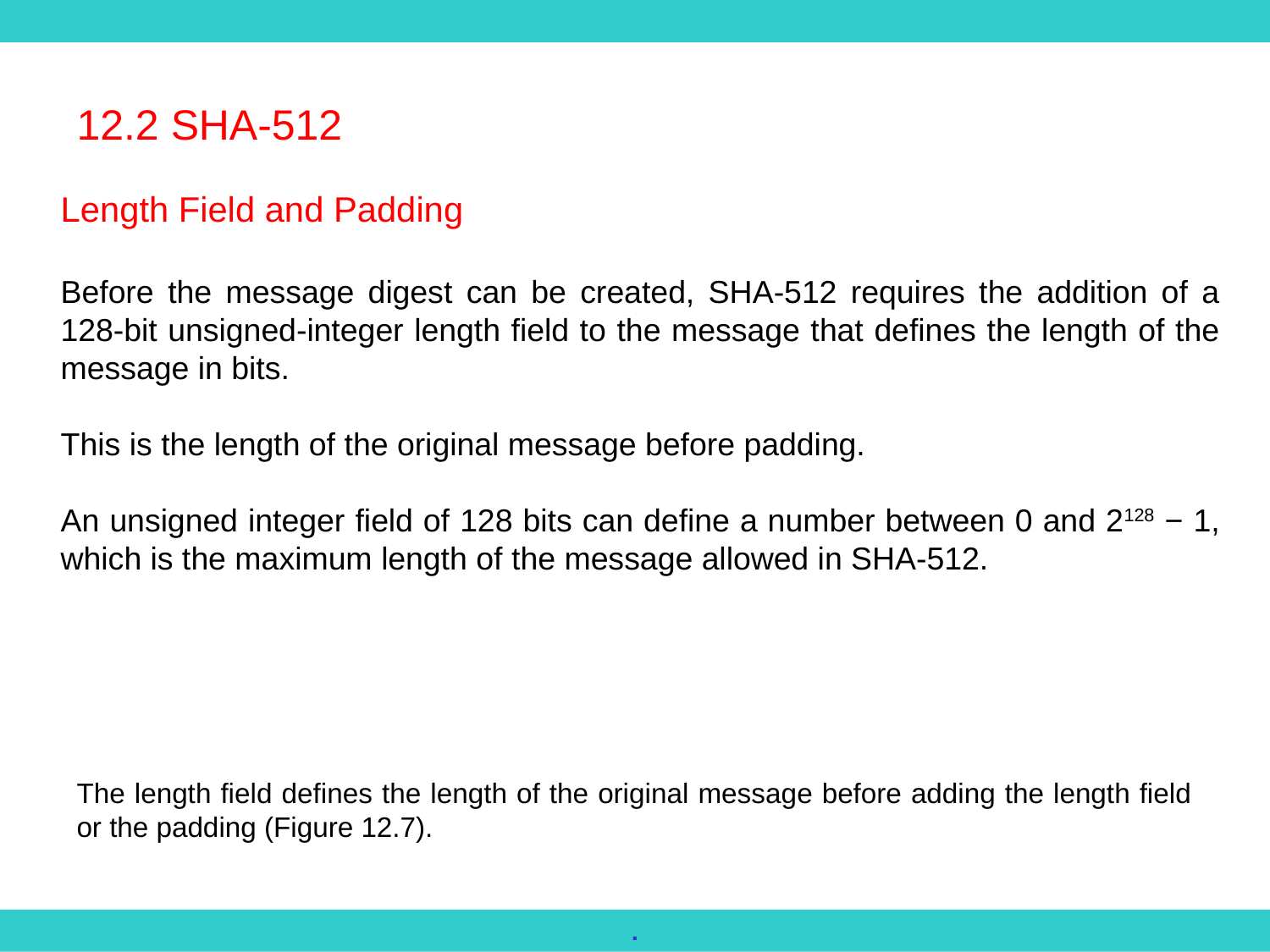

12.2 SHA-512
Length Field and Padding

Before the message digest can be created, SHA-512 requires the addition of a 128-bit unsigned-integer length field to the message that defines the length of the message in bits.

This is the length of the original message before padding.

An unsigned integer field of 128 bits can define a number between 0 and 2128 − 1, which is the maximum length of the message allowed in SHA-512.
The length field defines the length of the original message before adding the length field or the padding (Figure 12.7).
.